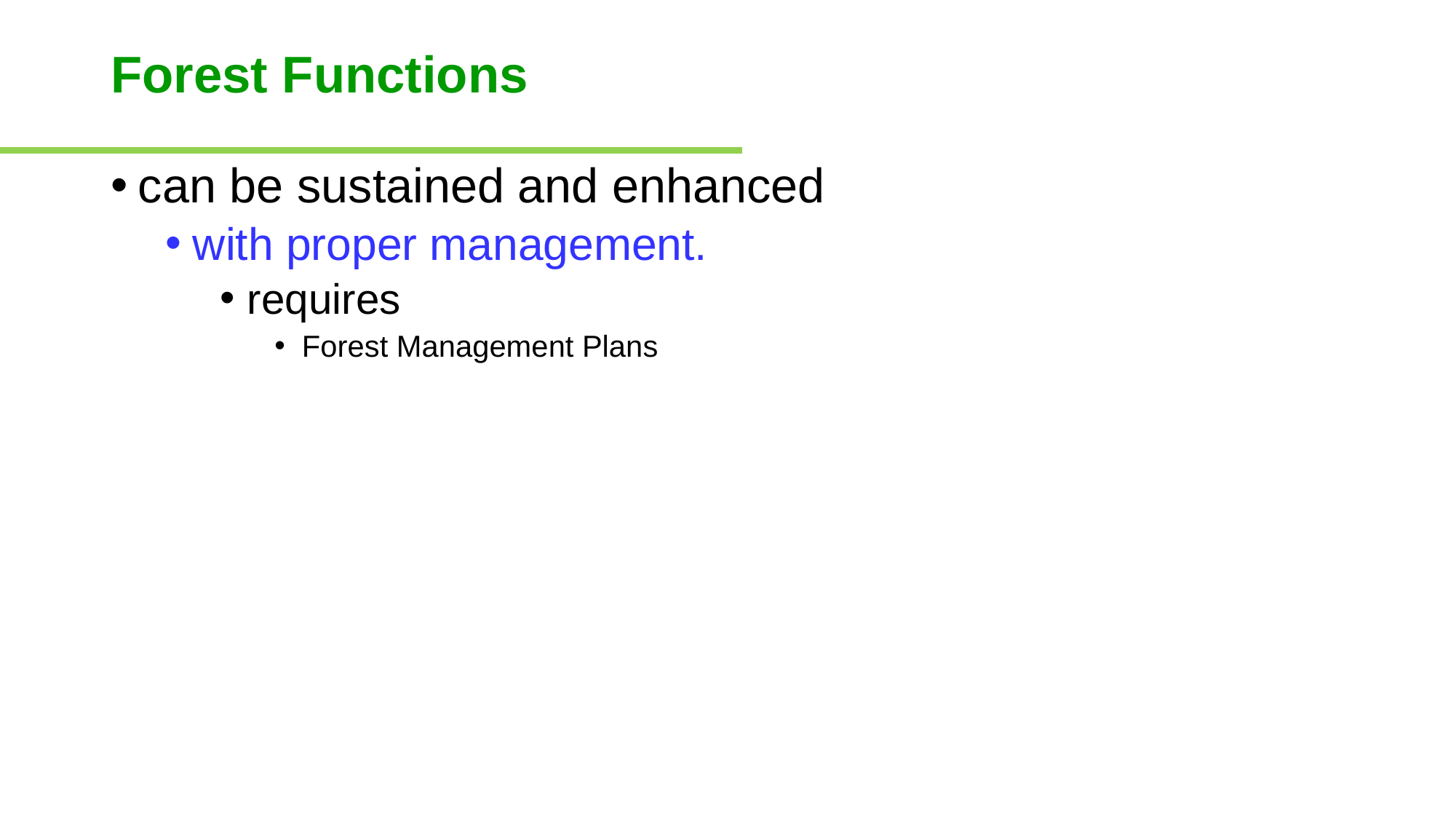

# Forest Functions
can be sustained and enhanced
with proper management.
requires
Forest Management Plans